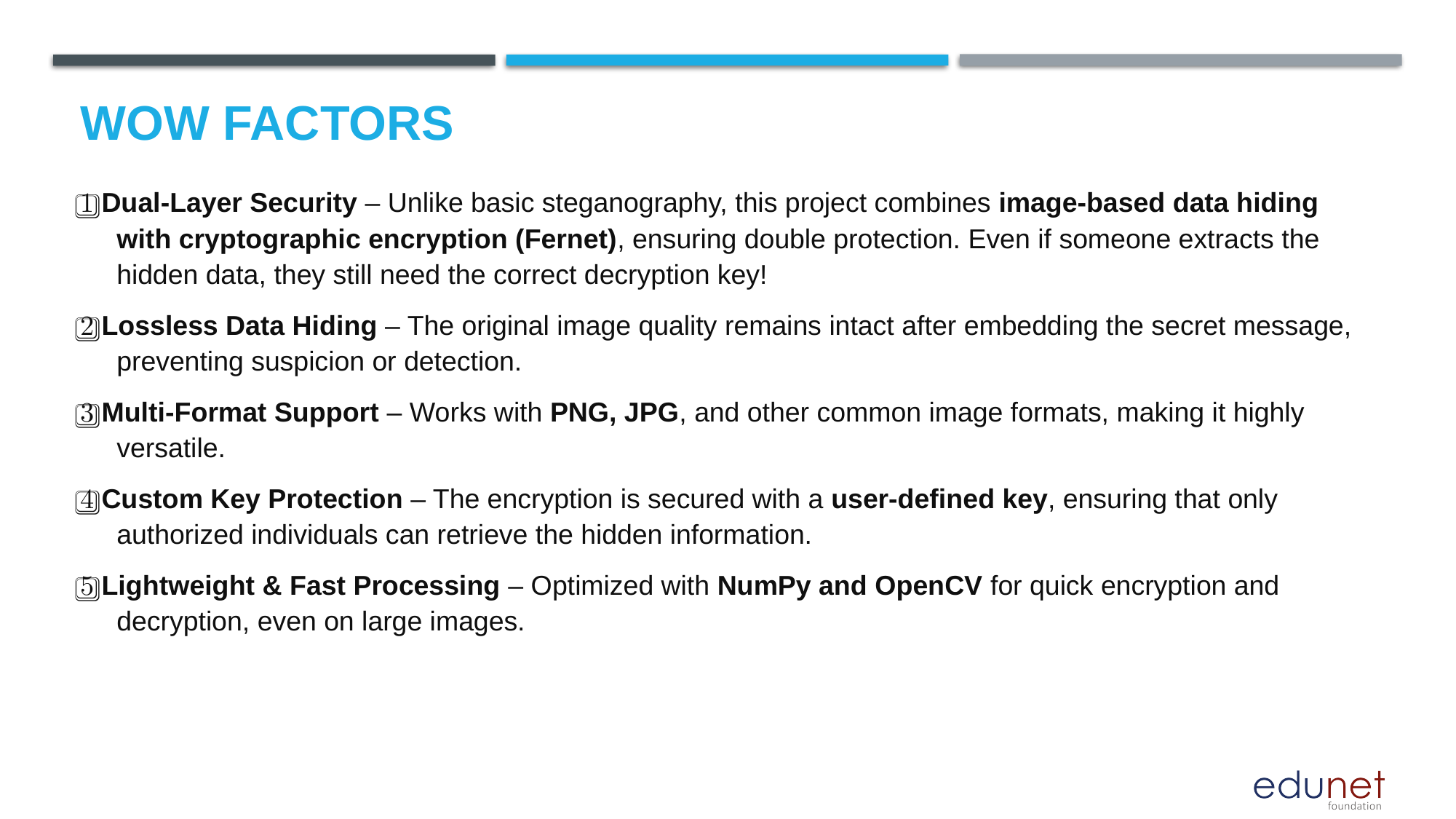

# Wow factors
1️⃣ Dual-Layer Security – Unlike basic steganography, this project combines image-based data hiding with cryptographic encryption (Fernet), ensuring double protection. Even if someone extracts the hidden data, they still need the correct decryption key!
2️⃣ Lossless Data Hiding️ – The original image quality remains intact after embedding the secret message, preventing suspicion or detection.
3️⃣ Multi-Format Support – Works with PNG, JPG, and other common image formats, making it highly versatile.
4️⃣ Custom Key Protection – The encryption is secured with a user-defined key, ensuring that only authorized individuals can retrieve the hidden information.
5️⃣ Lightweight & Fast Processing – Optimized with NumPy and OpenCV for quick encryption and decryption, even on large images.